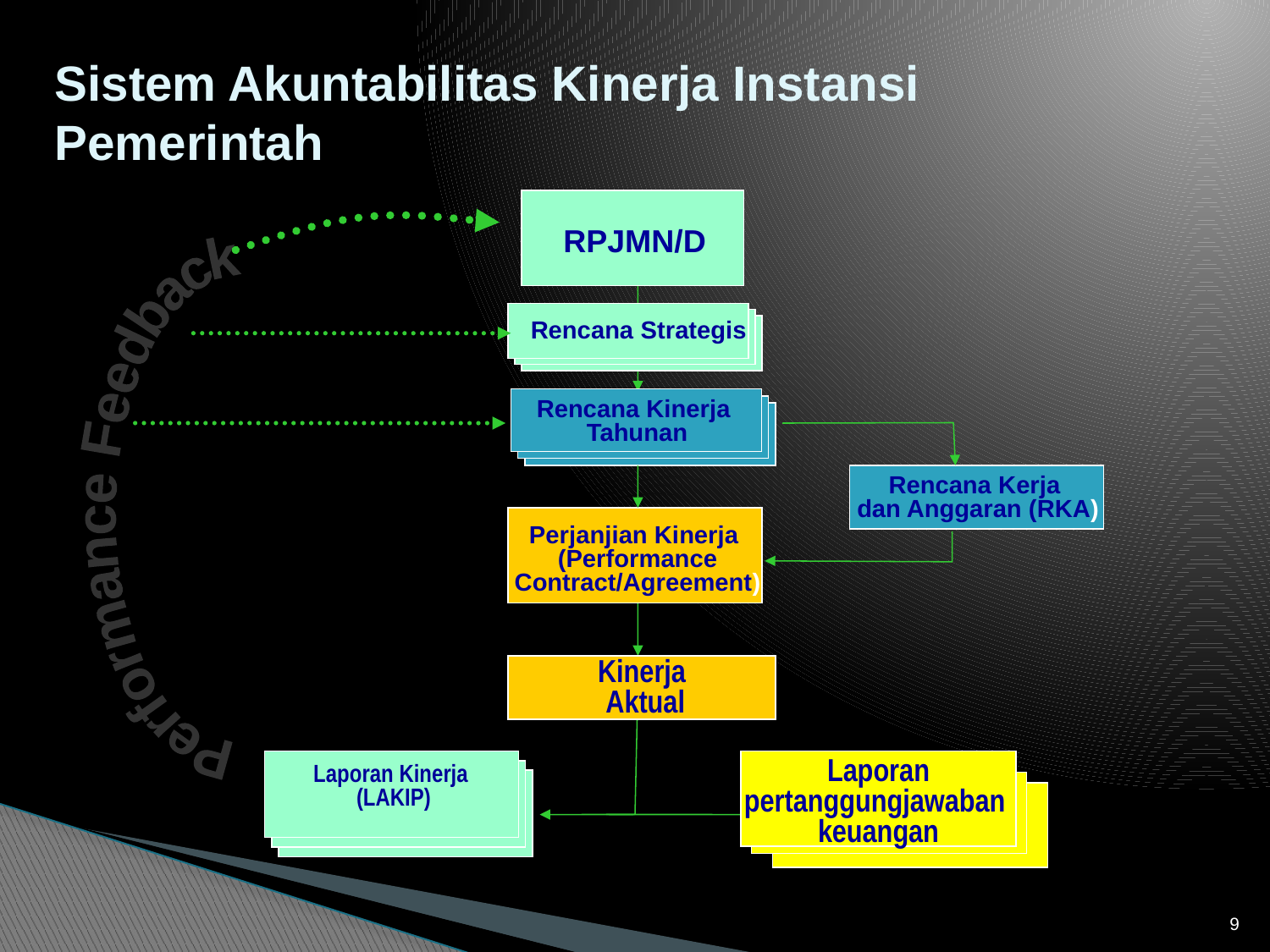

# Sistem Akuntabilitas Kinerja Instansi Pemerintah

RPJMN/D

Rencana Strategis

Performance Feedback

Rencana Kinerja
Tahunan

Rencana Kerja
dan Anggaran (RKA)

Perjanjian Kinerja
(Performance
Contract/Agreement)

Kinerja
Aktual

Laporan Kinerja
(LAKIP)

Laporan pertanggungjawaban  keuangan

9